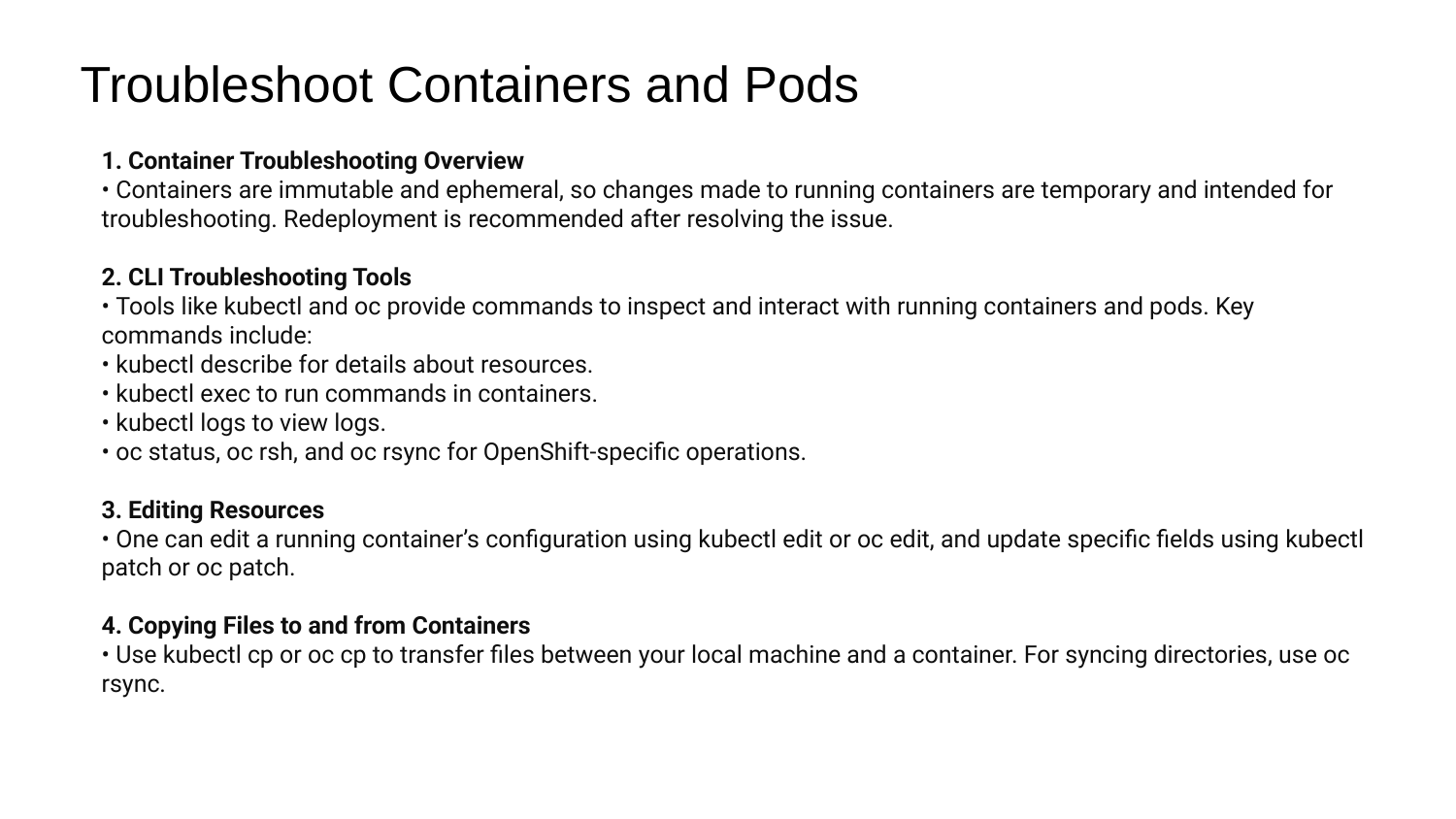

# Troubleshoot Containers and Pods
1. Container Troubleshooting Overview
• Containers are immutable and ephemeral, so changes made to running containers are temporary and intended for troubleshooting. Redeployment is recommended after resolving the issue.
2. CLI Troubleshooting Tools
• Tools like kubectl and oc provide commands to inspect and interact with running containers and pods. Key commands include:
• kubectl describe for details about resources.
• kubectl exec to run commands in containers.
• kubectl logs to view logs.
• oc status, oc rsh, and oc rsync for OpenShift-specific operations.

3. Editing Resources
• One can edit a running container’s configuration using kubectl edit or oc edit, and update specific fields using kubectl patch or oc patch.
4. Copying Files to and from Containers
• Use kubectl cp or oc cp to transfer files between your local machine and a container. For syncing directories, use oc rsync.